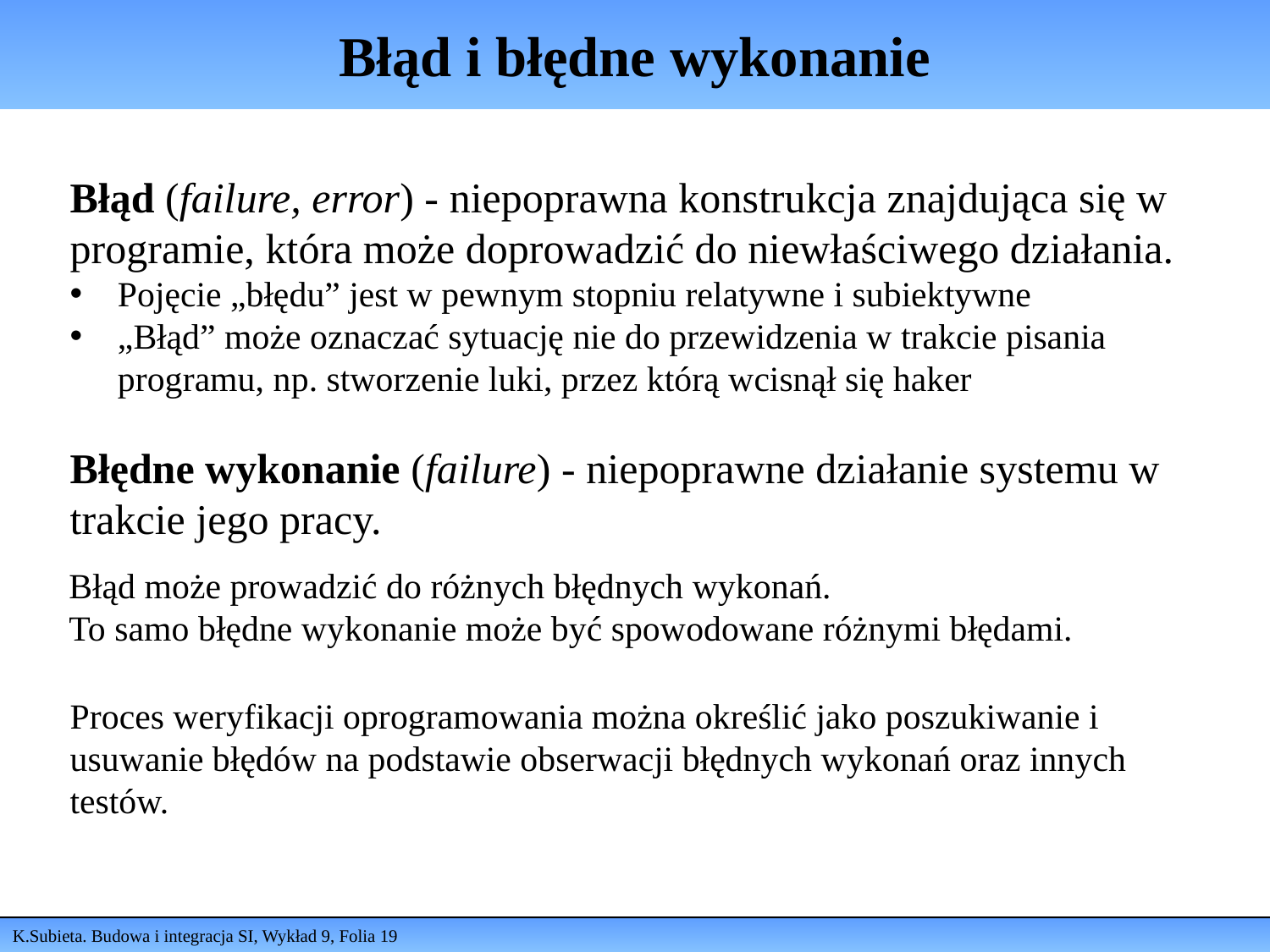

# Błąd i błędne wykonanie
Błąd (failure, error) - niepoprawna konstrukcja znajdująca się w programie, która może doprowadzić do niewłaściwego działania.
Pojęcie „błędu” jest w pewnym stopniu relatywne i subiektywne
„Błąd” może oznaczać sytuację nie do przewidzenia w trakcie pisania programu, np. stworzenie luki, przez którą wcisnął się haker

Błędne wykonanie (failure) - niepoprawne działanie systemu w trakcie jego pracy.
Błąd może prowadzić do różnych błędnych wykonań.
To samo błędne wykonanie może być spowodowane różnymi błędami.
Proces weryfikacji oprogramowania można określić jako poszukiwanie i usuwanie błędów na podstawie obserwacji błędnych wykonań oraz innych testów.